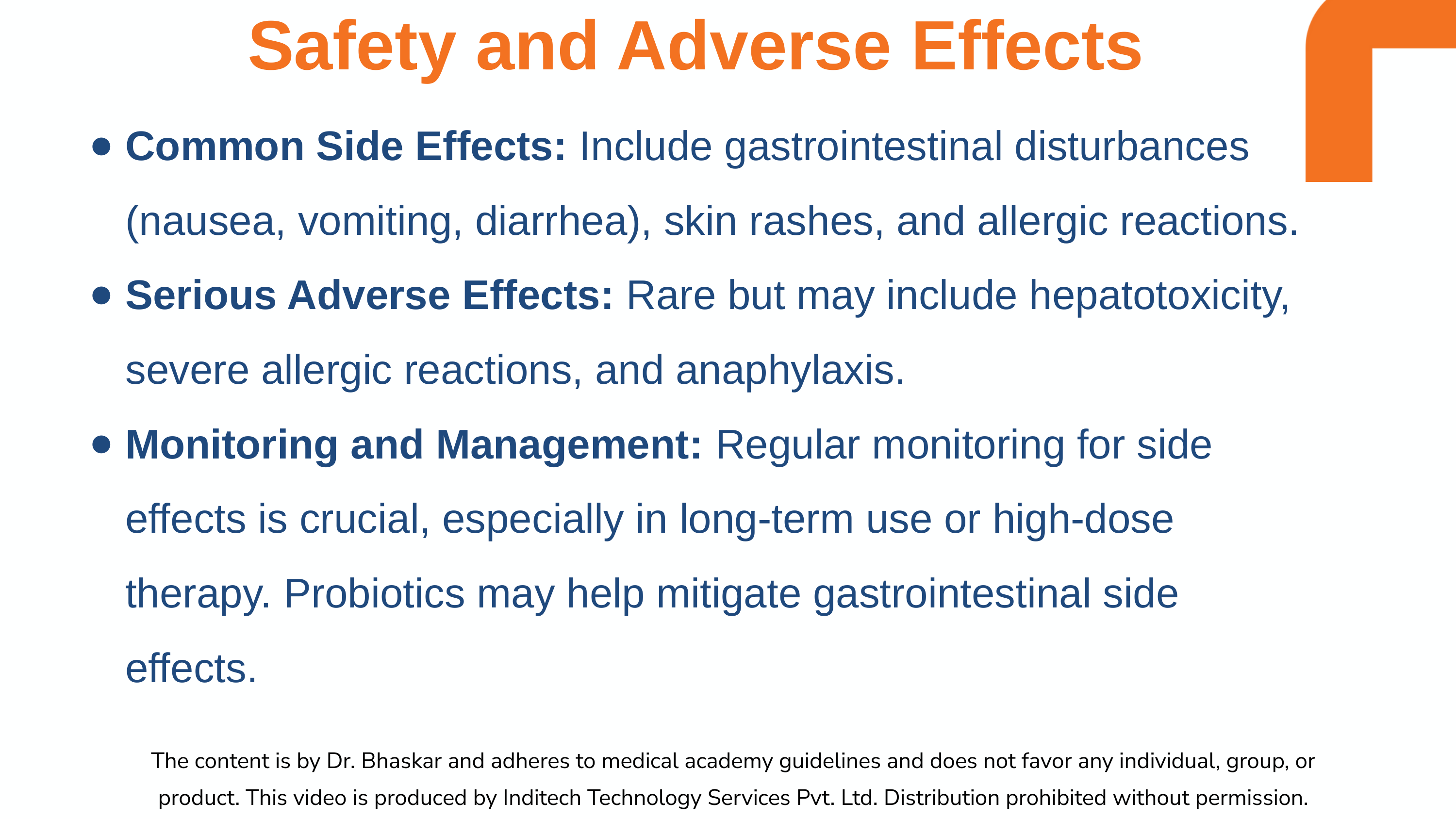

Safety and Adverse Effects

Common Side Effects: Include gastrointestinal disturbances (nausea, vomiting, diarrhea), skin rashes, and allergic reactions.
Serious Adverse Effects: Rare but may include hepatotoxicity, severe allergic reactions, and anaphylaxis.
Monitoring and Management: Regular monitoring for side effects is crucial, especially in long-term use or high-dose therapy. Probiotics may help mitigate gastrointestinal side effects.

The content is by Dr. Bhaskar and adheres to medical academy guidelines and does not favor any individual, group, or product. This video is produced by Inditech Technology Services Pvt. Ltd. Distribution prohibited without permission.